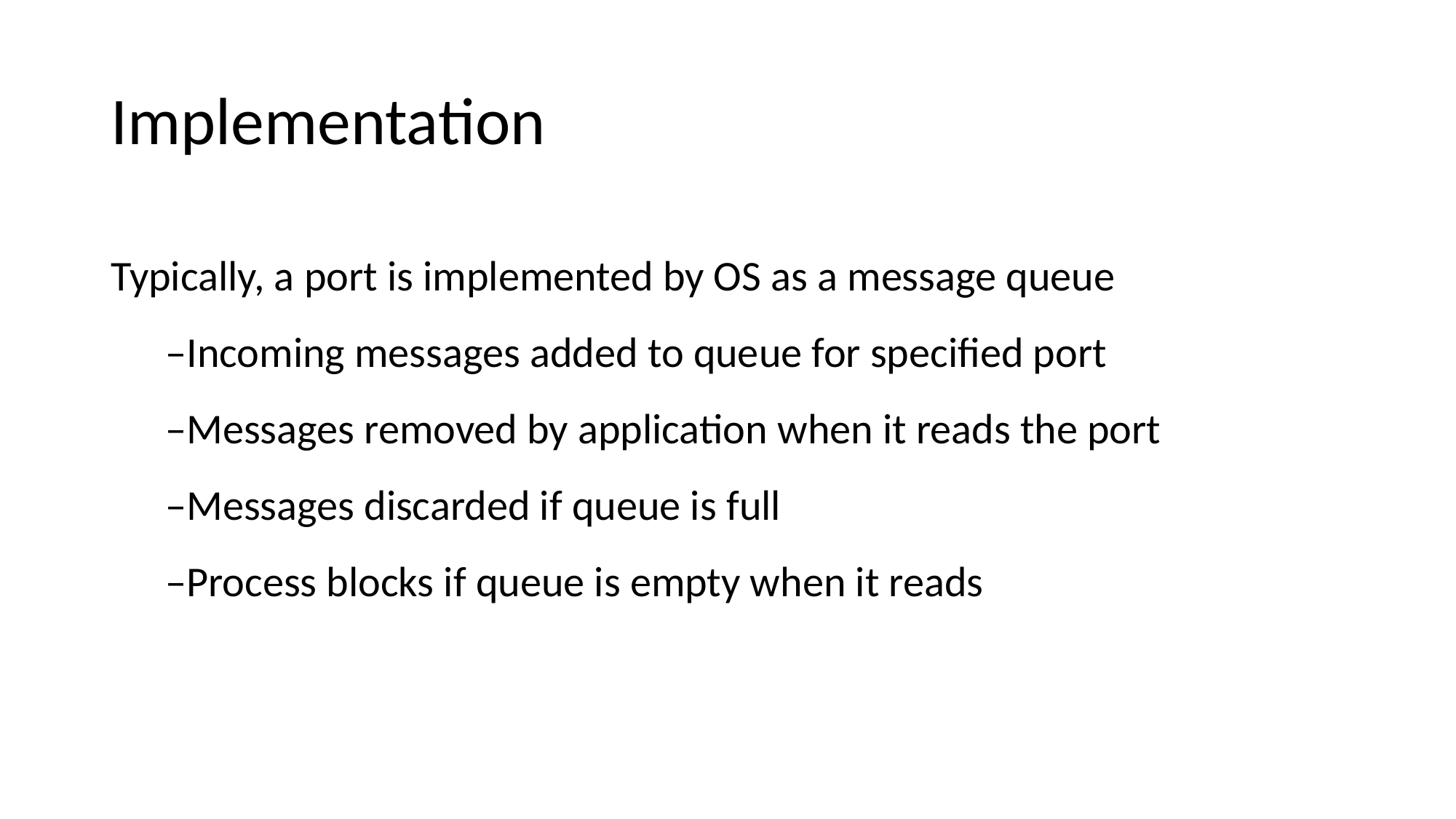

# Implementation
Typically, a port is implemented by OS as a message queue
–Incoming messages added to queue for specified port
–Messages removed by application when it reads the port
–Messages discarded if queue is full
–Process blocks if queue is empty when it reads